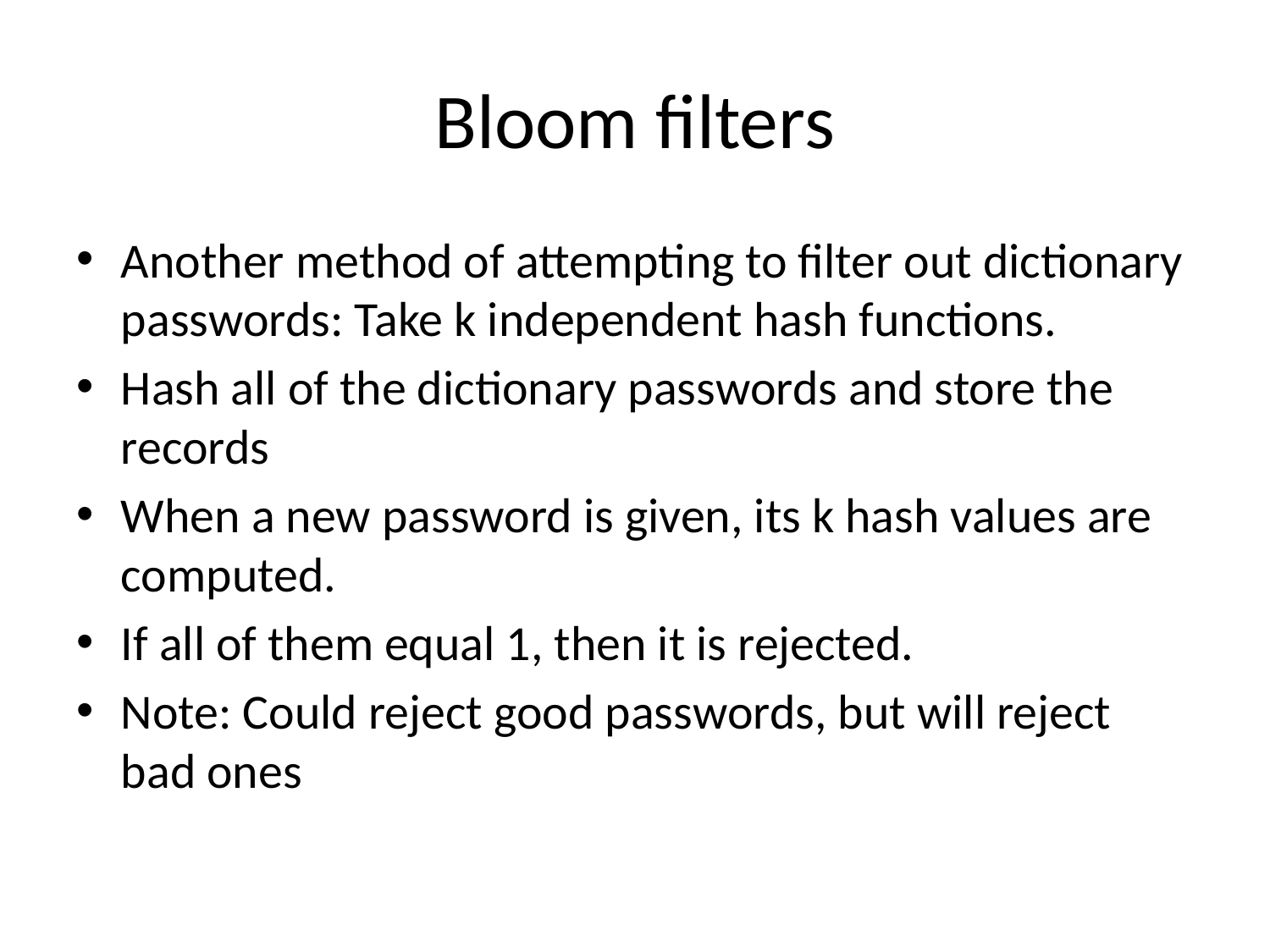

# Bloom filters
Another method of attempting to filter out dictionary passwords: Take k independent hash functions.
Hash all of the dictionary passwords and store the records
When a new password is given, its k hash values are computed.
If all of them equal 1, then it is rejected.
Note: Could reject good passwords, but will reject bad ones